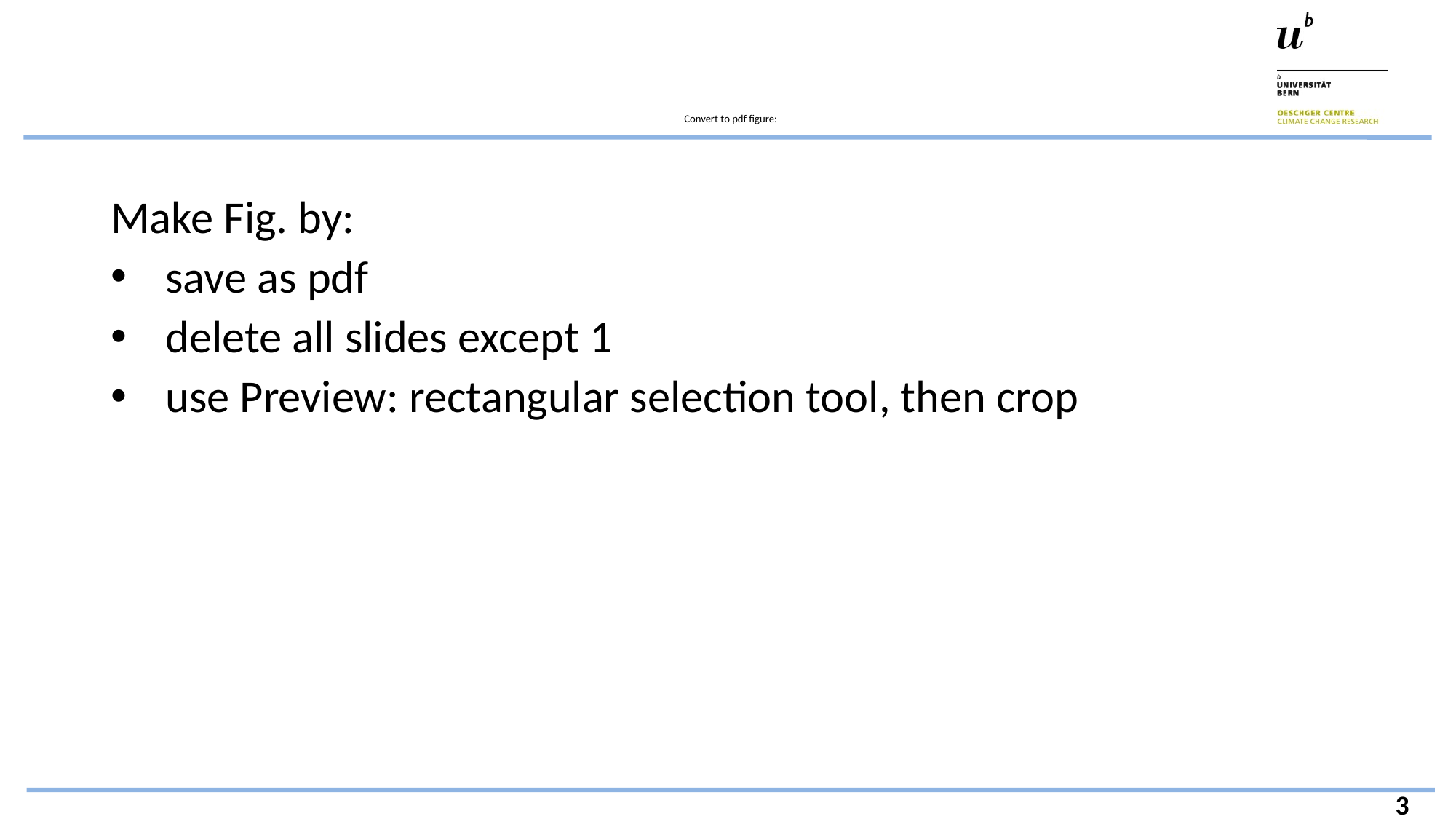

# Convert to pdf figure:
Make Fig. by:
save as pdf
delete all slides except 1
use Preview: rectangular selection tool, then crop
3